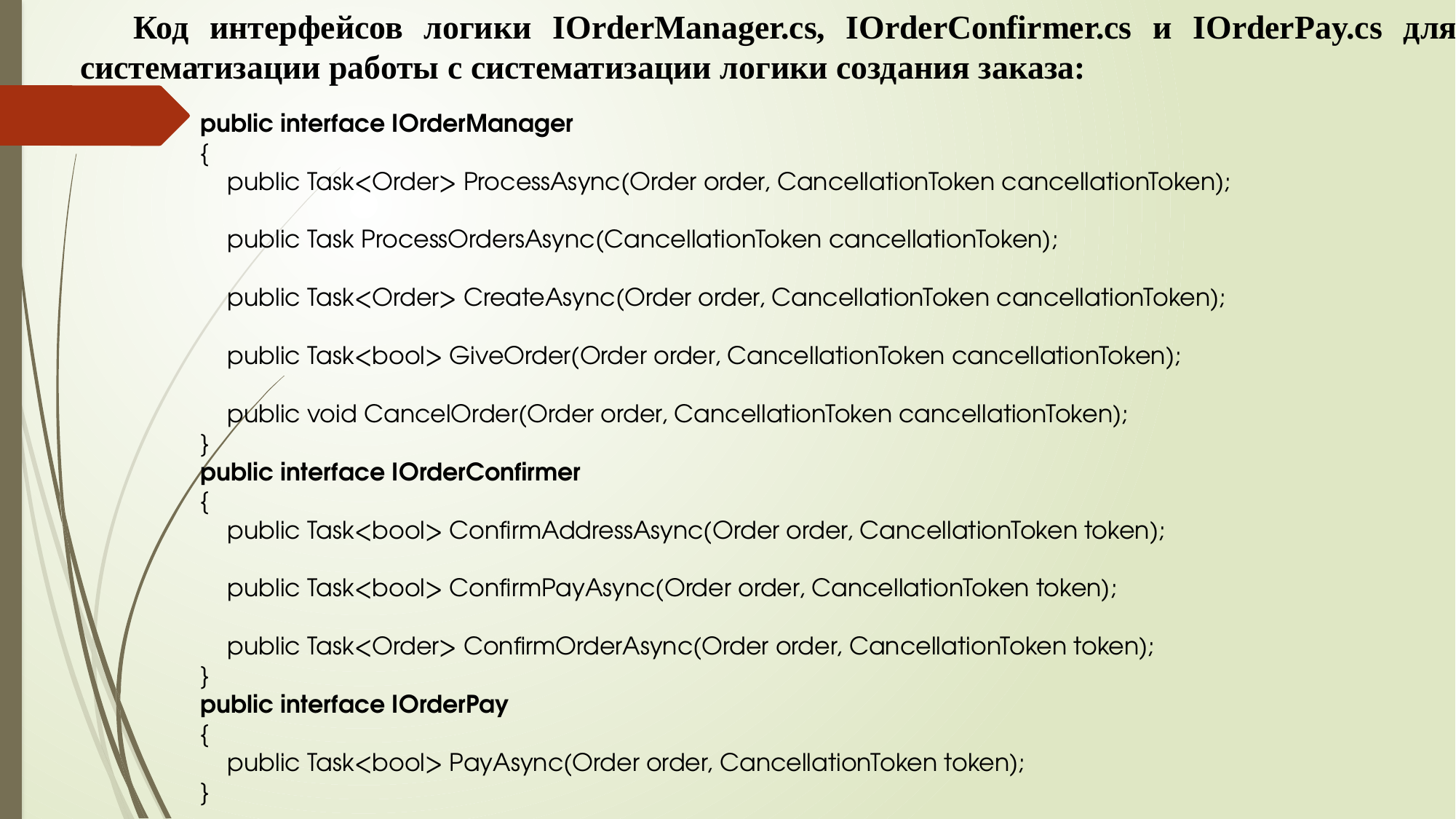

Код интерфейсов логики IOrderManager.cs, IOrderConfirmer.cs и IOrderPay.cs для систематизации работы c систематизации логики создания заказа:
public interface IOrderManager
{
    public Task<Order> ProcessAsync(Order order, CancellationToken cancellationToken);

    public Task ProcessOrdersAsync(CancellationToken cancellationToken);

    public Task<Order> CreateAsync(Order order, CancellationToken cancellationToken);

    public Task<bool> GiveOrder(Order order, CancellationToken cancellationToken);

    public void CancelOrder(Order order, CancellationToken cancellationToken);
}
public interface IOrderConfirmer
{
    public Task<bool> ConfirmAddressAsync(Order order, CancellationToken token);

    public Task<bool> ConfirmPayAsync(Order order, CancellationToken token);

    public Task<Order> ConfirmOrderAsync(Order order, CancellationToken token);
}
public interface IOrderPay
{
    public Task<bool> PayAsync(Order order, CancellationToken token);
}